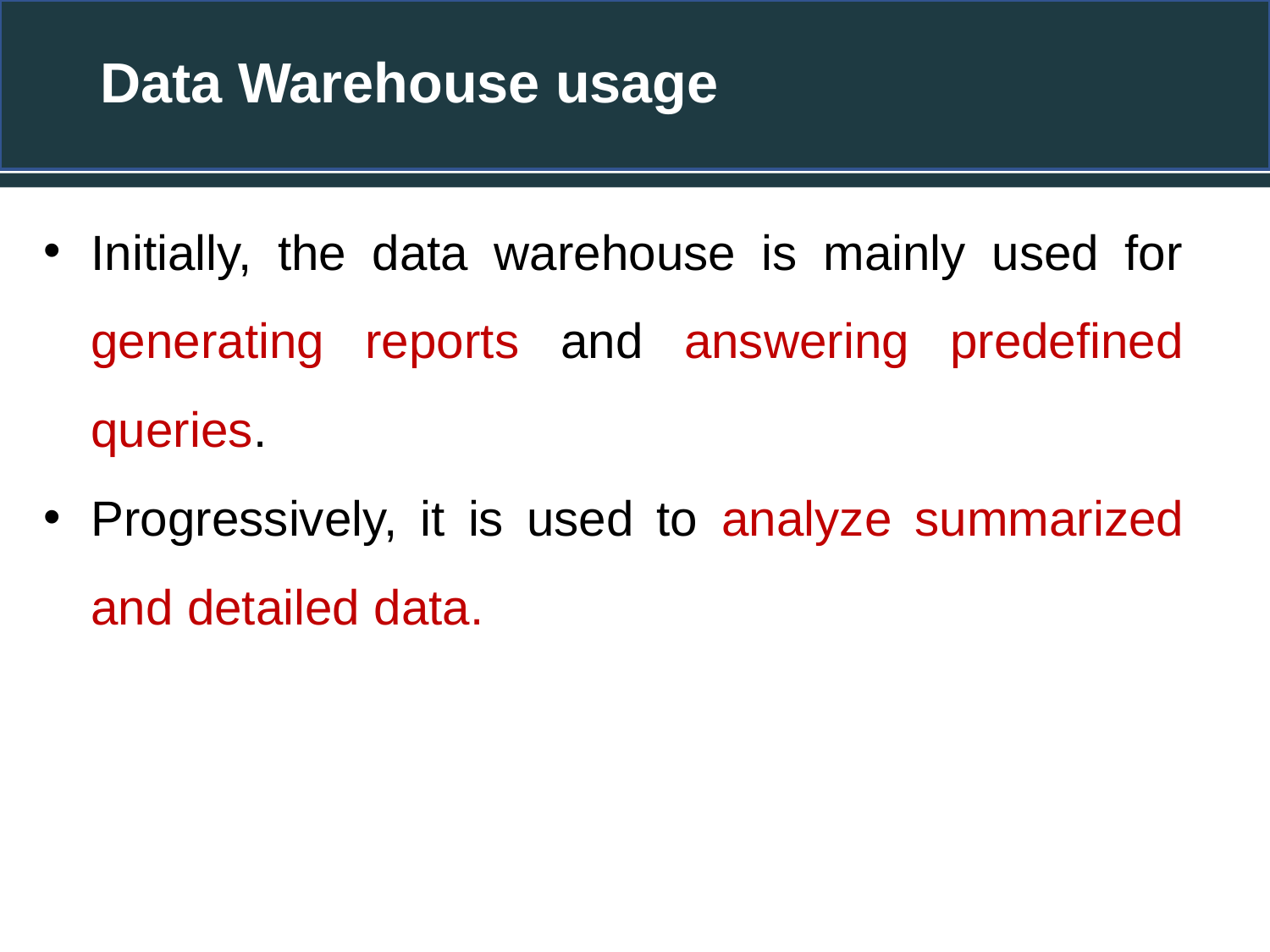

# Data Warehouse usage
Initially, the data warehouse is mainly used for generating reports and answering predefined queries.
Progressively, it is used to analyze summarized and detailed data.